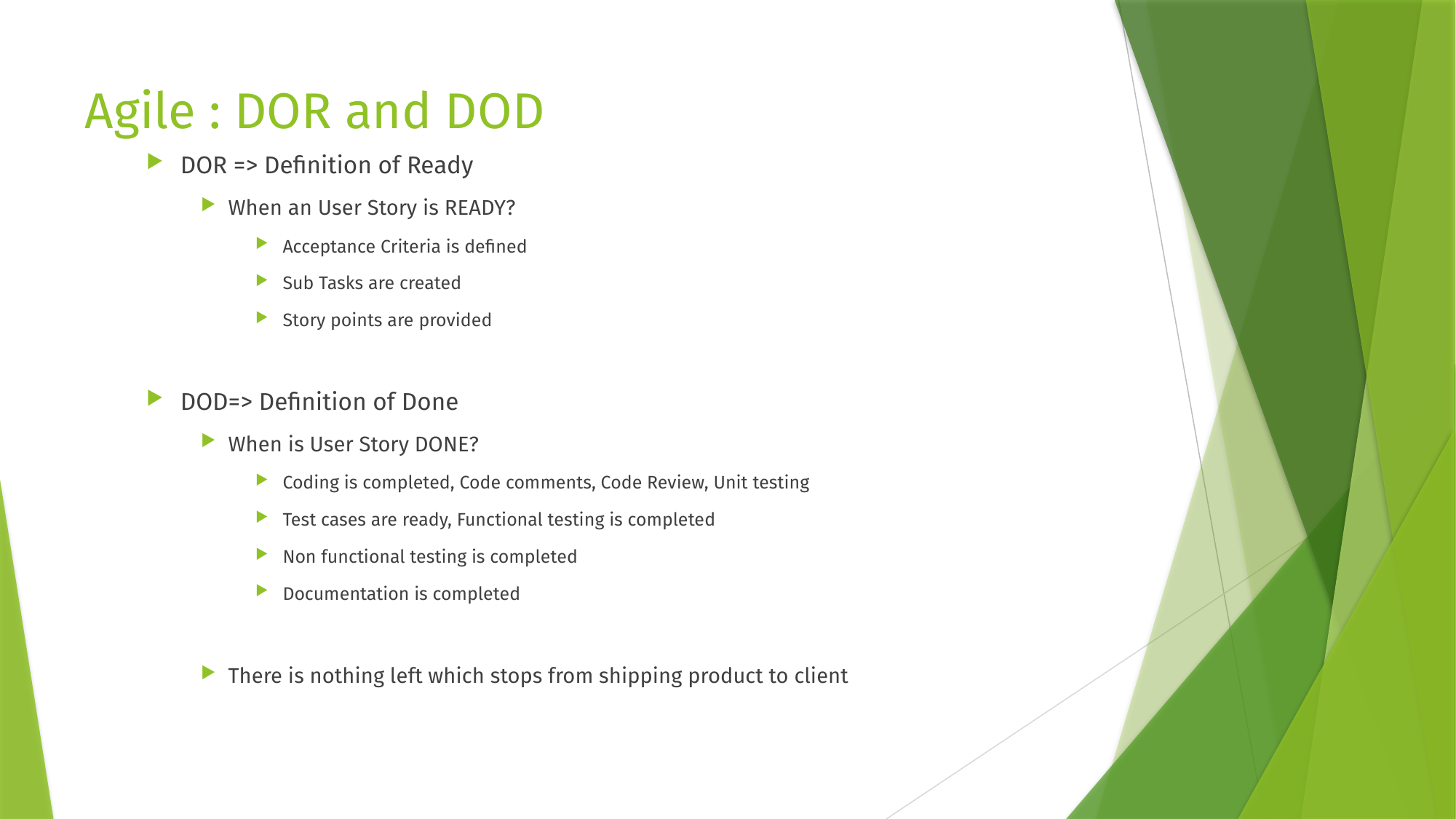

# Agile : DOR and DOD
DOR => Definition of Ready
When an User Story is READY?
Acceptance Criteria is defined
Sub Tasks are created
Story points are provided

DOD=> Definition of Done
When is User Story DONE?
Coding is completed, Code comments, Code Review, Unit testing
Test cases are ready, Functional testing is completed
Non functional testing is completed
Documentation is completed

There is nothing left which stops from shipping product to client